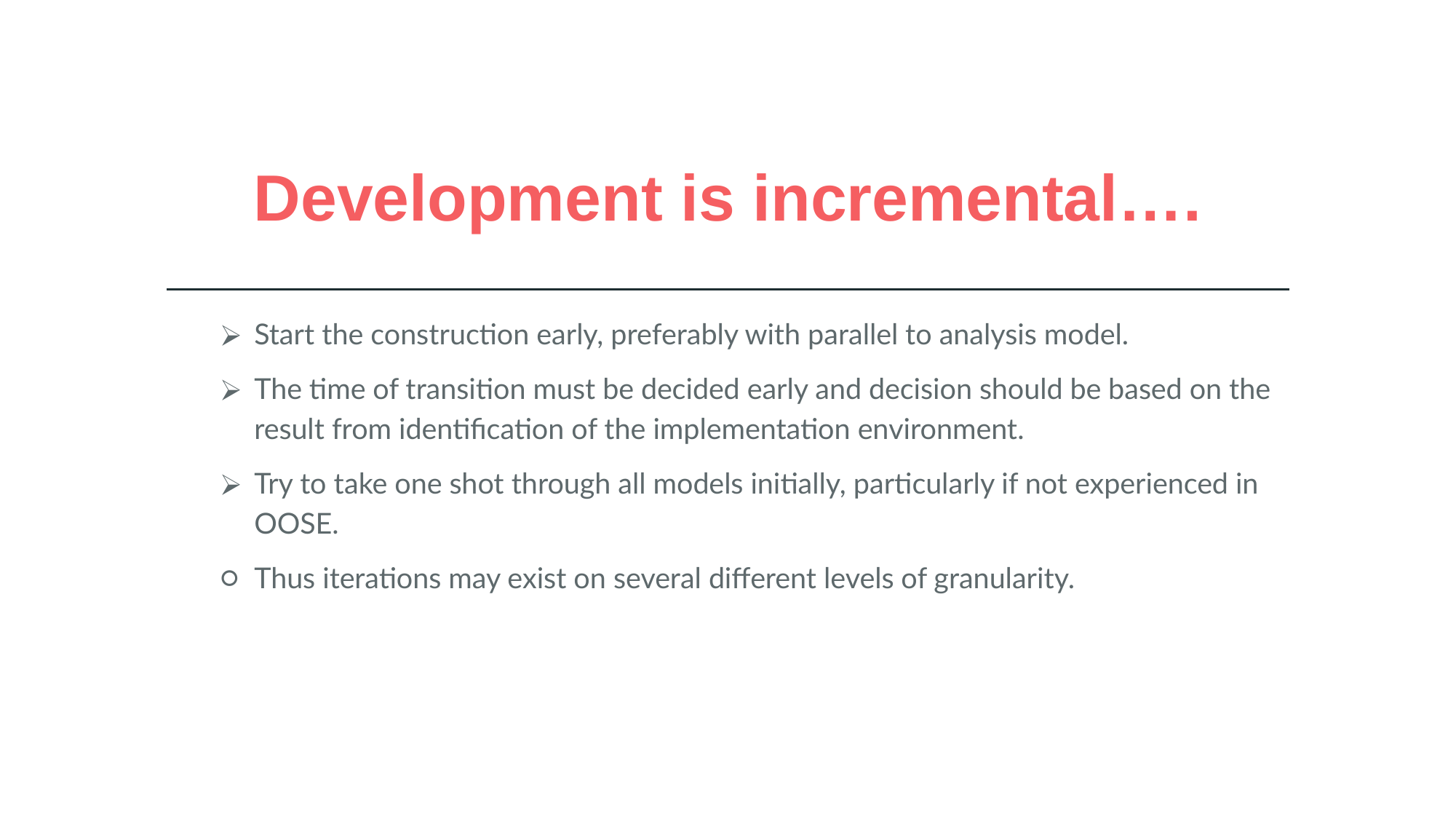

# Development is incremental….
Start the construction early, preferably with parallel to analysis model.
The time of transition must be decided early and decision should be based on the result from identification of the implementation environment.
Try to take one shot through all models initially, particularly if not experienced in OOSE.
Thus iterations may exist on several different levels of granularity.